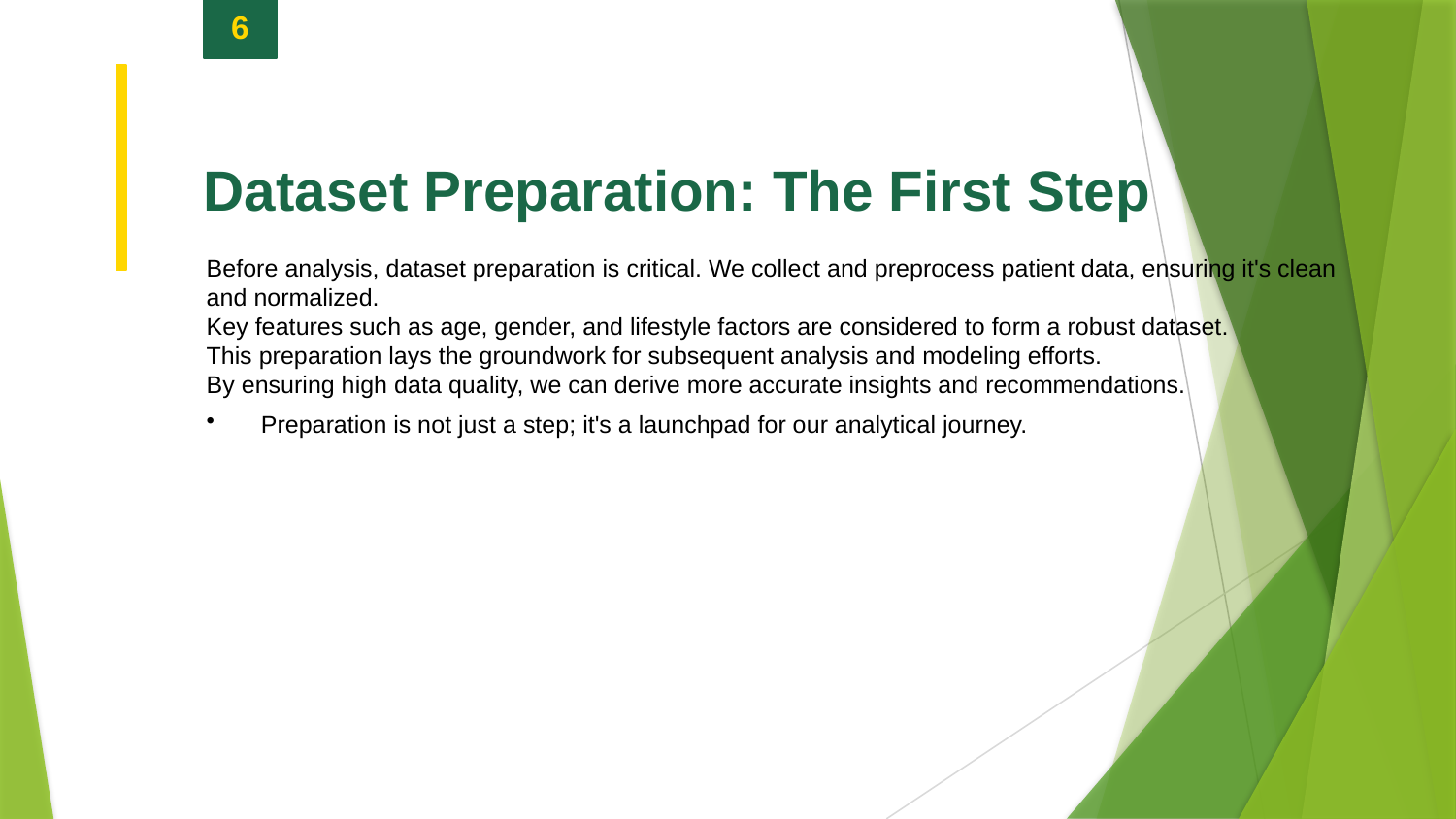

6

Dataset Preparation: The First Step
Before analysis, dataset preparation is critical. We collect and preprocess patient data, ensuring it's clean and normalized.
Key features such as age, gender, and lifestyle factors are considered to form a robust dataset.
This preparation lays the groundwork for subsequent analysis and modeling efforts.
By ensuring high data quality, we can derive more accurate insights and recommendations.
Preparation is not just a step; it's a launchpad for our analytical journey.